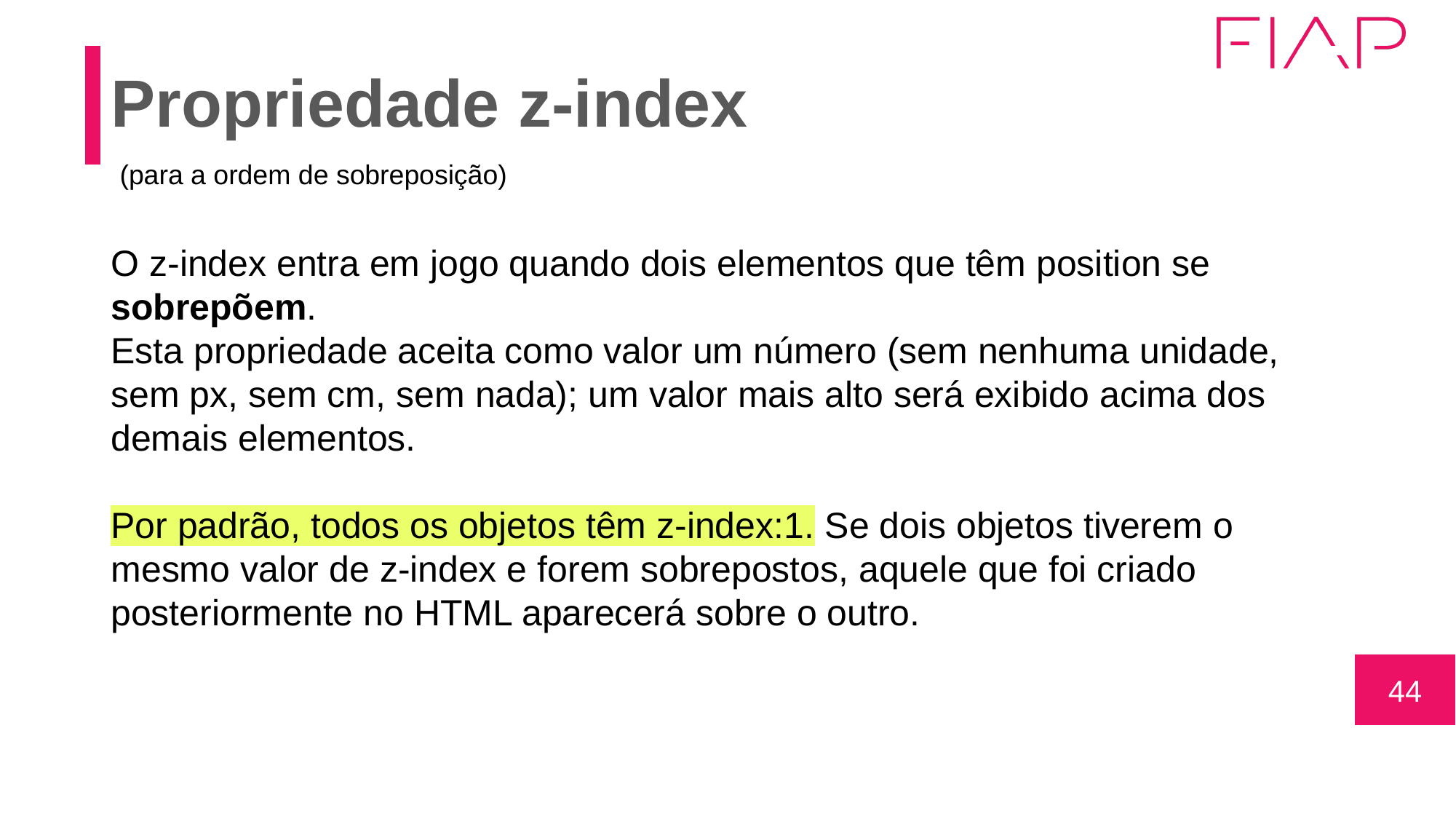

# Propriedade z-index
(para a ordem de sobreposição)
O z-index entra em jogo quando dois elementos que têm position se sobrepõem.
Esta propriedade aceita como valor um número (sem nenhuma unidade, sem px, sem cm, sem nada); um valor mais alto será exibido acima dos demais elementos.

Por padrão, todos os objetos têm z-index:1. Se dois objetos tiverem o mesmo valor de z-index e forem sobrepostos, aquele que foi criado posteriormente no HTML aparecerá sobre o outro.

44